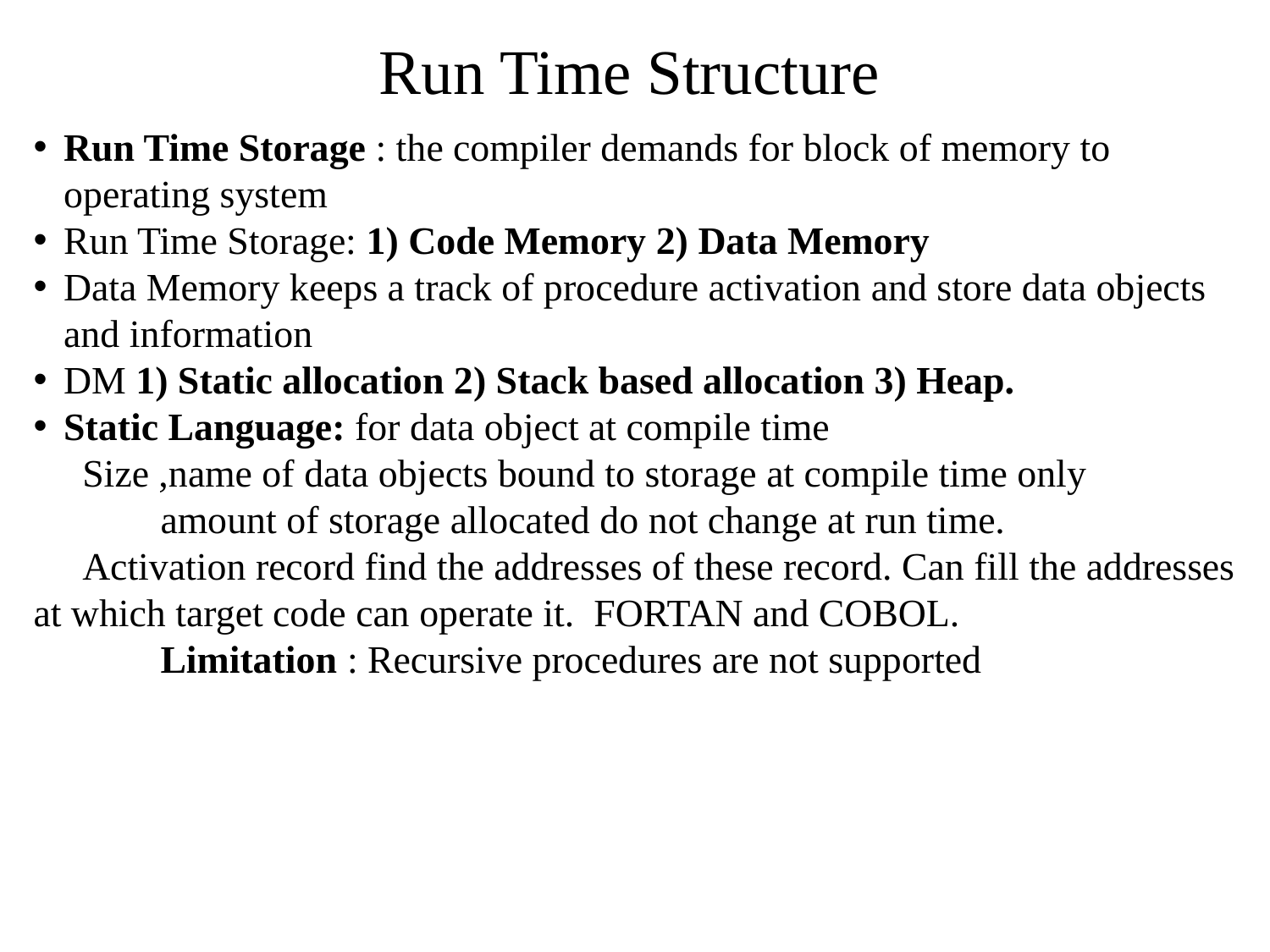

Run Time Structure
Run Time Storage : the compiler demands for block of memory to operating system
Run Time Storage: 1) Code Memory 2) Data Memory
Data Memory keeps a track of procedure activation and store data objects and information
DM 1) Static allocation 2) Stack based allocation 3) Heap.
Static Language: for data object at compile time
     Size ,name of data objects bound to storage at compile time only
	amount of storage allocated do not change at run time.
     Activation record find the addresses of these record. Can fill the addresses at which target code can operate it.  FORTAN and COBOL.
	Limitation : Recursive procedures are not supported